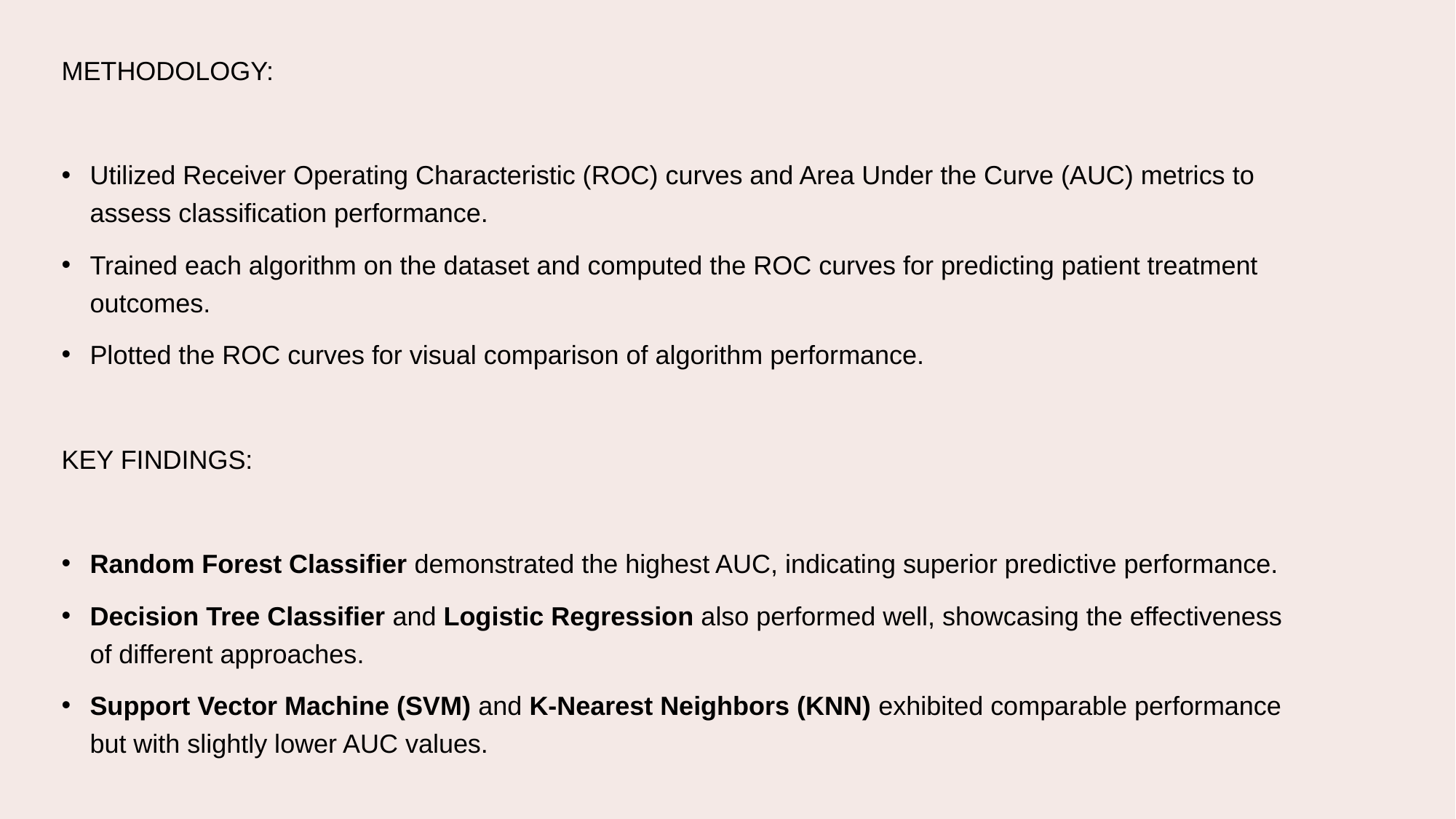

#
METHODOLOGY:

Utilized Receiver Operating Characteristic (ROC) curves and Area Under the Curve (AUC) metrics to assess classification performance.
Trained each algorithm on the dataset and computed the ROC curves for predicting patient treatment outcomes.
Plotted the ROC curves for visual comparison of algorithm performance.

KEY FINDINGS:

Random Forest Classifier demonstrated the highest AUC, indicating superior predictive performance.
Decision Tree Classifier and Logistic Regression also performed well, showcasing the effectiveness of different approaches.
Support Vector Machine (SVM) and K-Nearest Neighbors (KNN) exhibited comparable performance but with slightly lower AUC values.